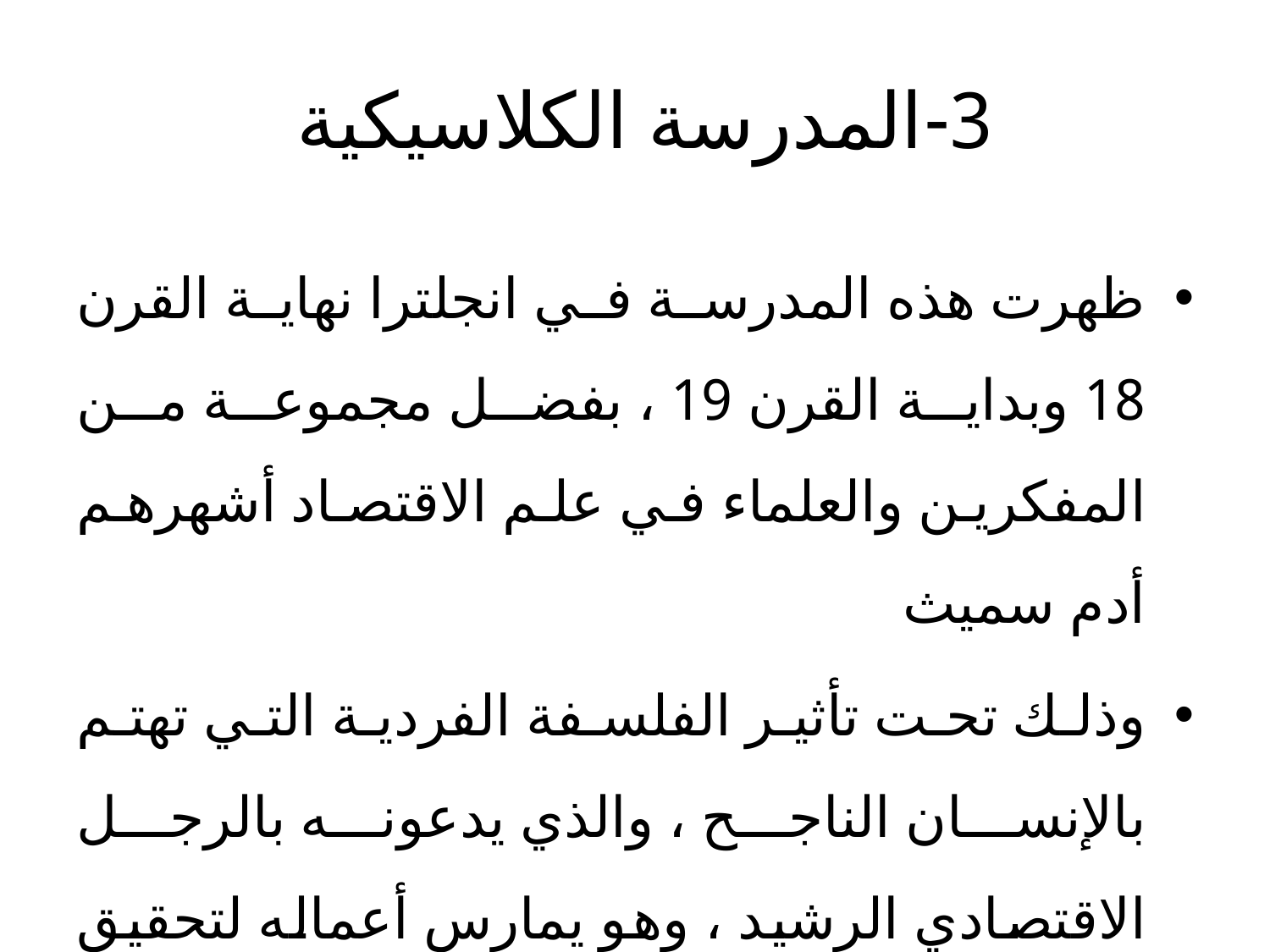

# 3-	المدرسة الكلاسيكية
ظهرت هذه المدرسة في انجلترا نهاية القرن 18 وبداية القرن 19 ، بفضل مجموعة من المفكرين والعلماء في علم الاقتصاد أشهرهم أدم سميث
وذلك تحت تأثير الفلسفة الفردية التي تهتم بالإنسان الناجح ، والذي يدعونه بالرجل الاقتصادي الرشيد ، وهو يمارس أعماله لتحقيق مصلحته الخاصة ليحقق أقصى استمتاع ممكن